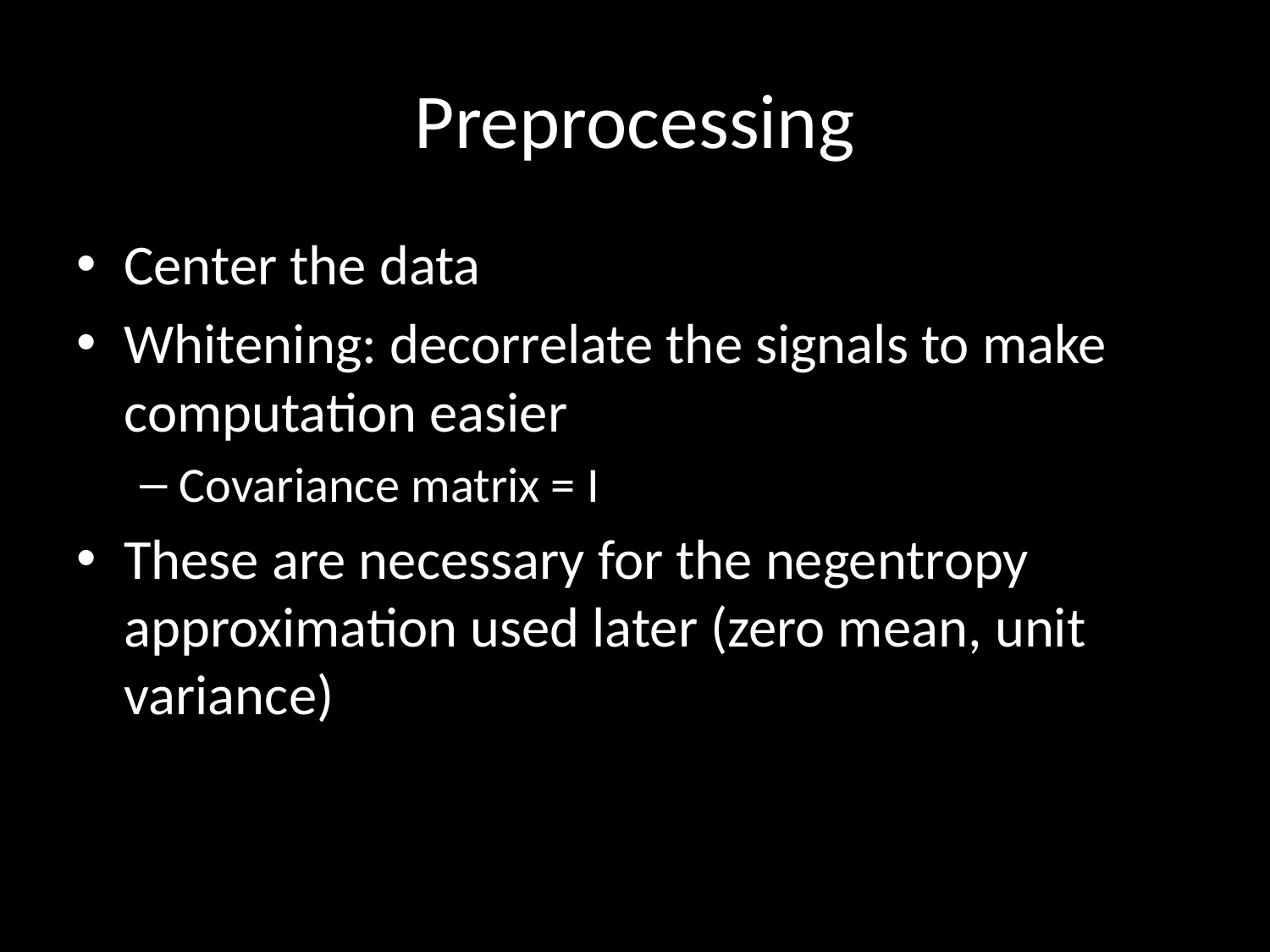

# Preprocessing
Center the data
Whitening: decorrelate the signals to make computation easier
Covariance matrix = I
These are necessary for the negentropy approximation used later (zero mean, unit variance)